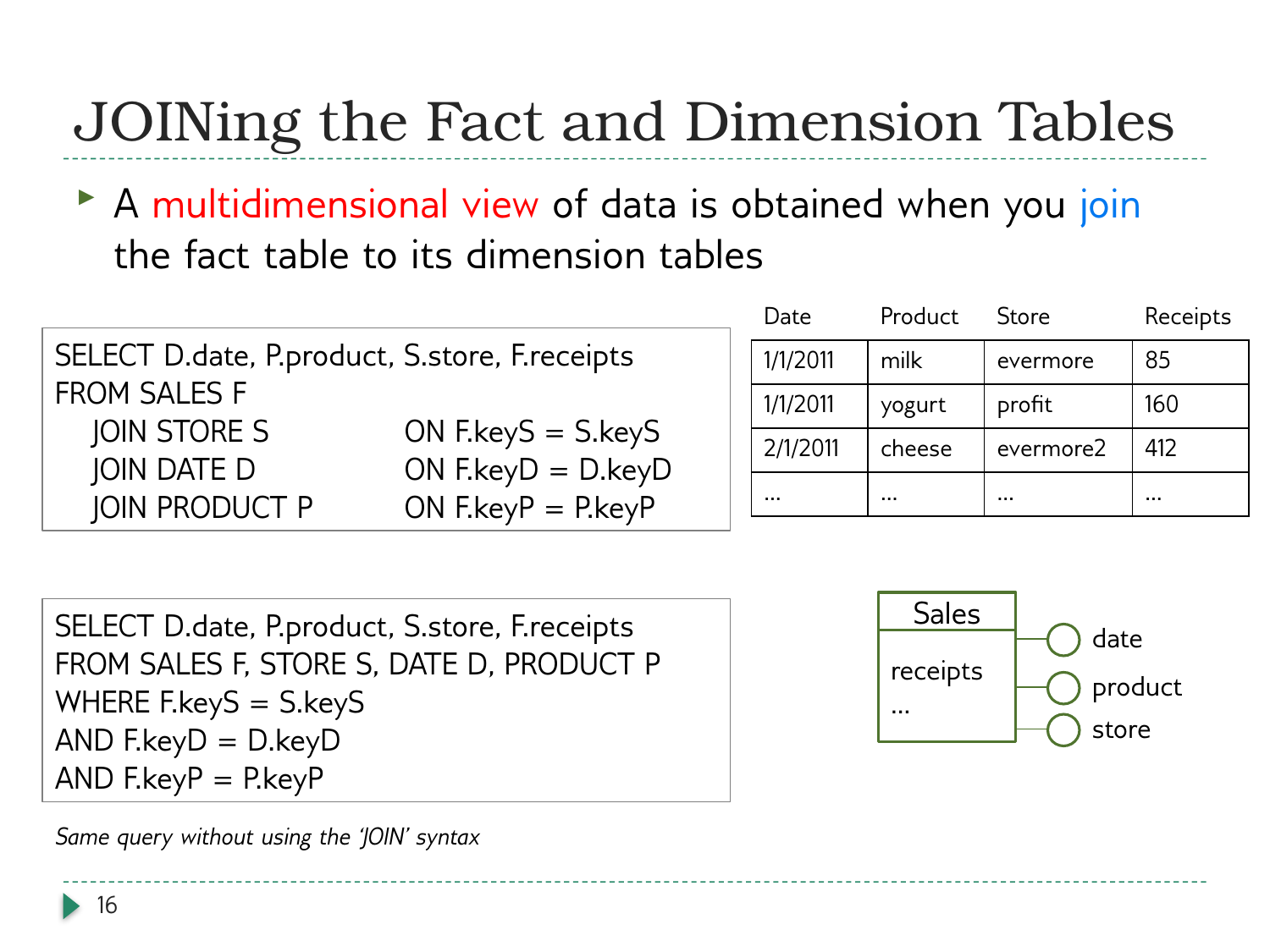

# JOINing the Fact and Dimension Tables
A multidimensional view of data is obtained when you join the fact table to its dimension tables
| Date | Product | Store | Receipts |
| --- | --- | --- | --- |
| 1/1/2011 | milk | evermore | 85 |
| 1/1/2011 | yogurt | profit | 160 |
| 2/1/2011 | cheese | evermore2 | 412 |
| … | … | … | … |
SELECT D.date, P.product, S.store, F.receipts
FROM SALES F
    JOIN STORE S 	ON F.keyS = S.keyS
    JOIN DATE D 	ON F.keyD = D.keyD
    JOIN PRODUCT P	ON F.keyP = P.keyP
Sales
SELECT D.date, P.product, S.store, F.receipts
FROM SALES F, STORE S, DATE D, PRODUCT P
WHERE F.keyS = S.keyS
AND F.keyD = D.keyD
AND F.keyP = P.keyP
date

receipts
…
product

store

Same query without using the ‘JOIN’ syntax
16